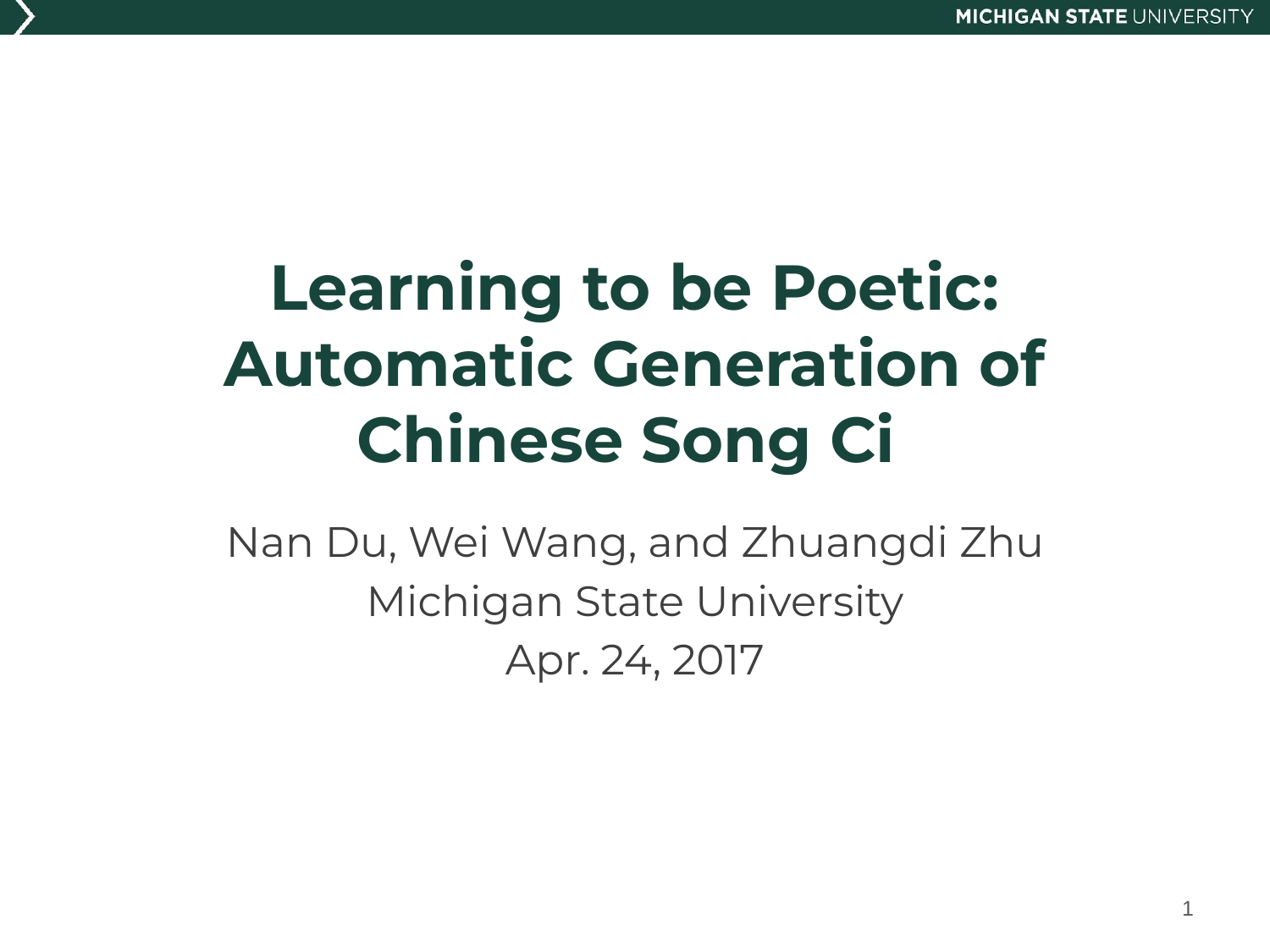

# Learning to be Poetic: Automatic Generation of Chinese Song Ci
Nan Du, Wei Wang, and Zhuangdi Zhu
Michigan State University
Apr. 24, 2017
1